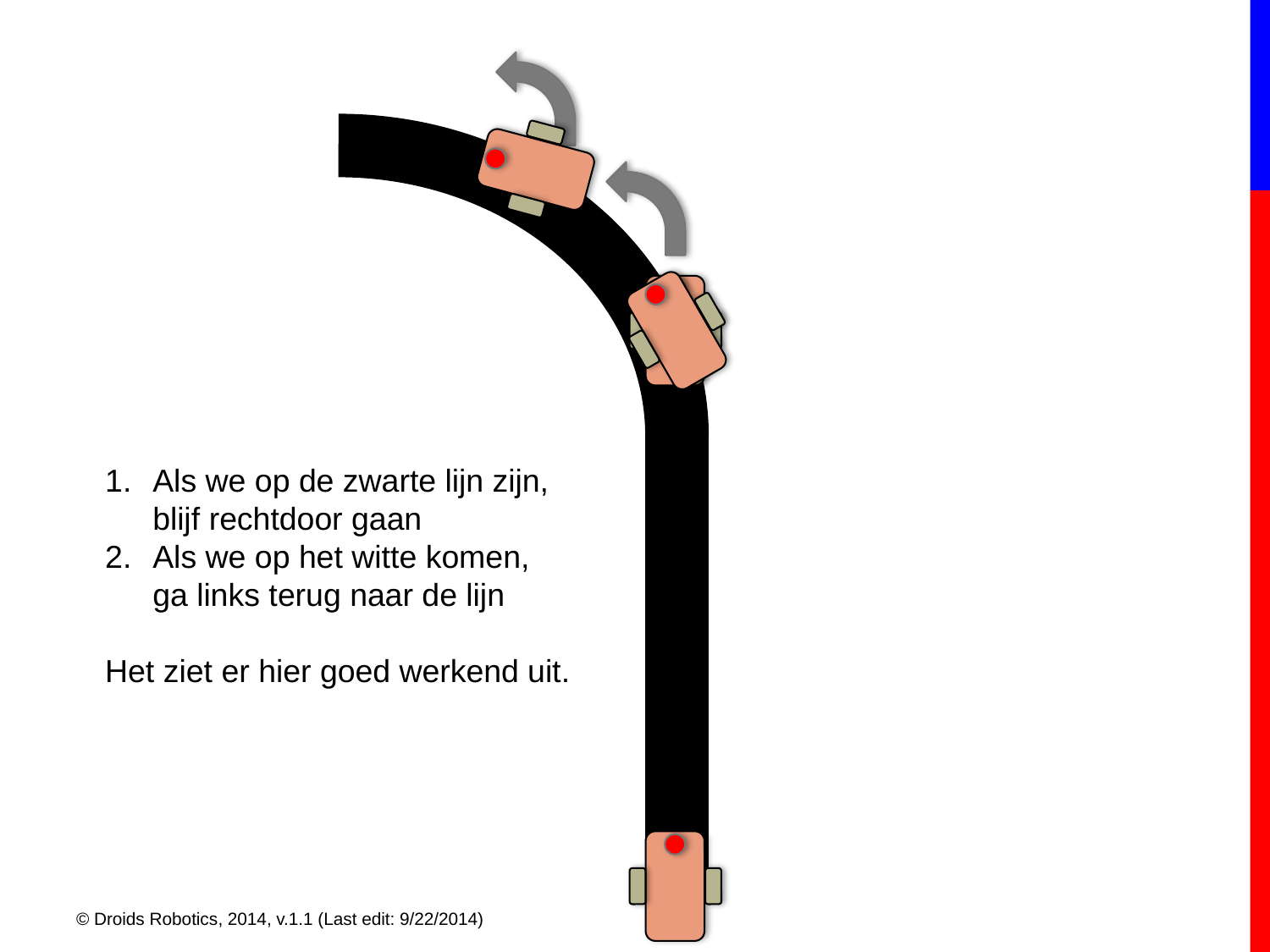

Als we op de zwarte lijn zijn, blijf rechtdoor gaan
Als we op het witte komen,
ga links terug naar de lijn

Het ziet er hier goed werkend uit.

© Droids Robotics, 2014, v.1.1 (Last edit: 9/22/2014)